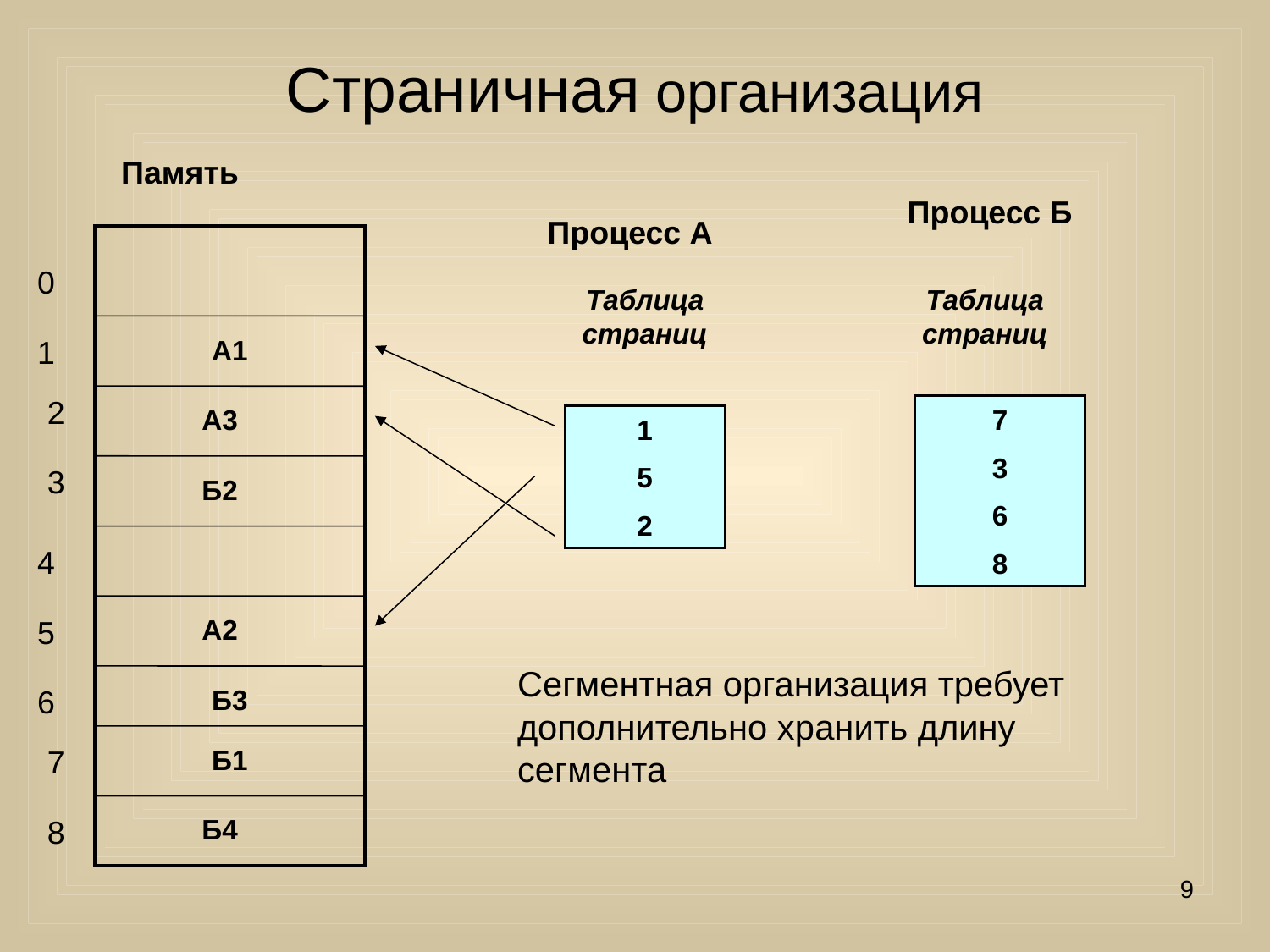

# Страничная организация
Память
Процесс Б
Процесс А

0
Таблица страниц
Таблица страниц

1
А1

2

А3
7
3
6
8
1
5
2

3

Б2

4

5
А2
Сегментная организация требует дополнительно хранить длину сегмента

6
Б3

7
Б1

8
Б4
9